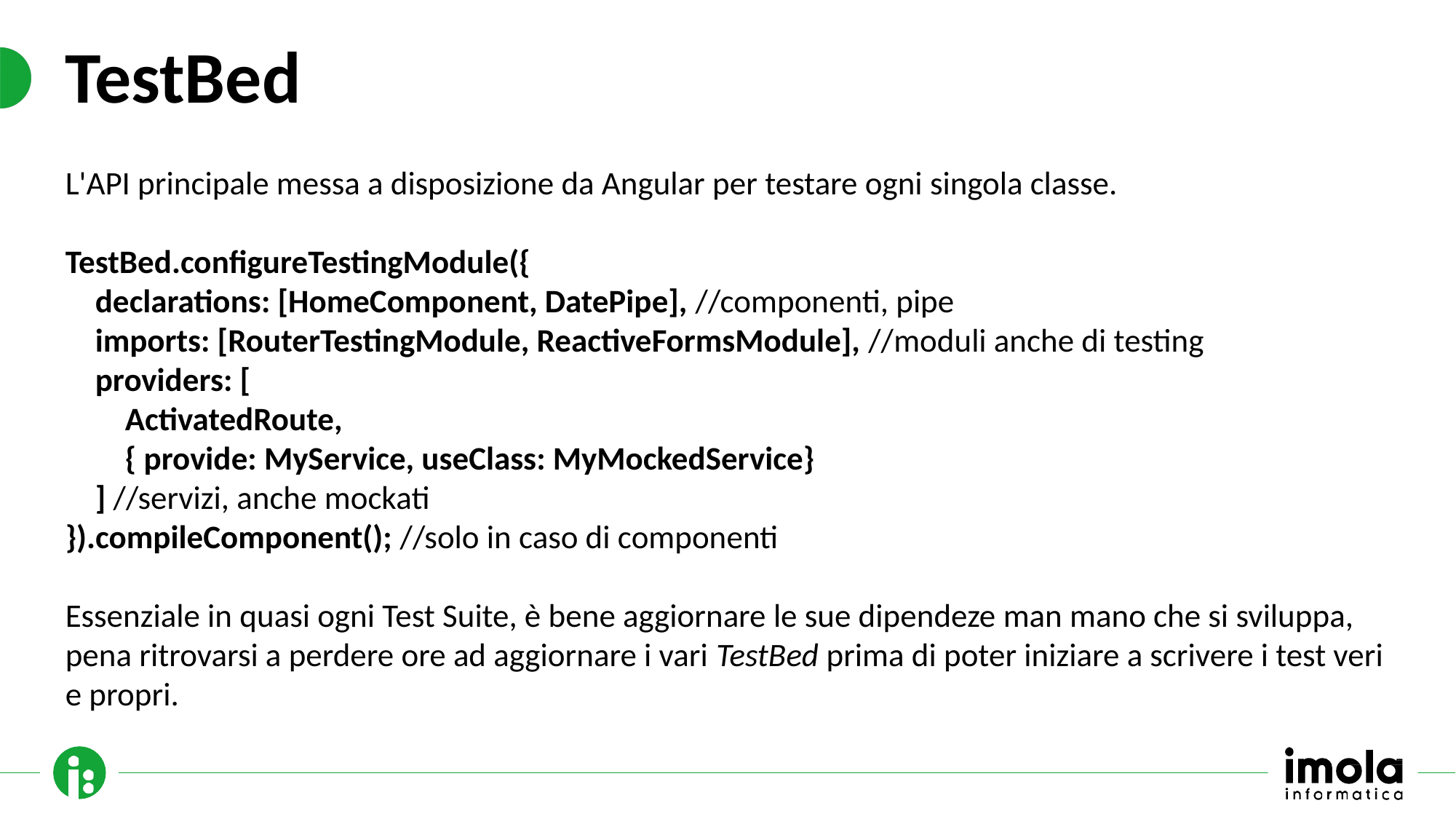

# TestBed
L'API principale messa a disposizione da Angular per testare ogni singola classe.

TestBed.configureTestingModule({
    declarations: [HomeComponent, DatePipe], //componenti, pipe
    imports: [RouterTestingModule, ReactiveFormsModule], //moduli anche di testing
    providers: [
        ActivatedRoute,
        { provide: MyService, useClass: MyMockedService}
    ] //servizi, anche mockati
}).compileComponent(); //solo in caso di componenti

Essenziale in quasi ogni Test Suite, è bene aggiornare le sue dipendeze man mano che si sviluppa, pena ritrovarsi a perdere ore ad aggiornare i vari TestBed prima di poter iniziare a scrivere i test veri e propri.